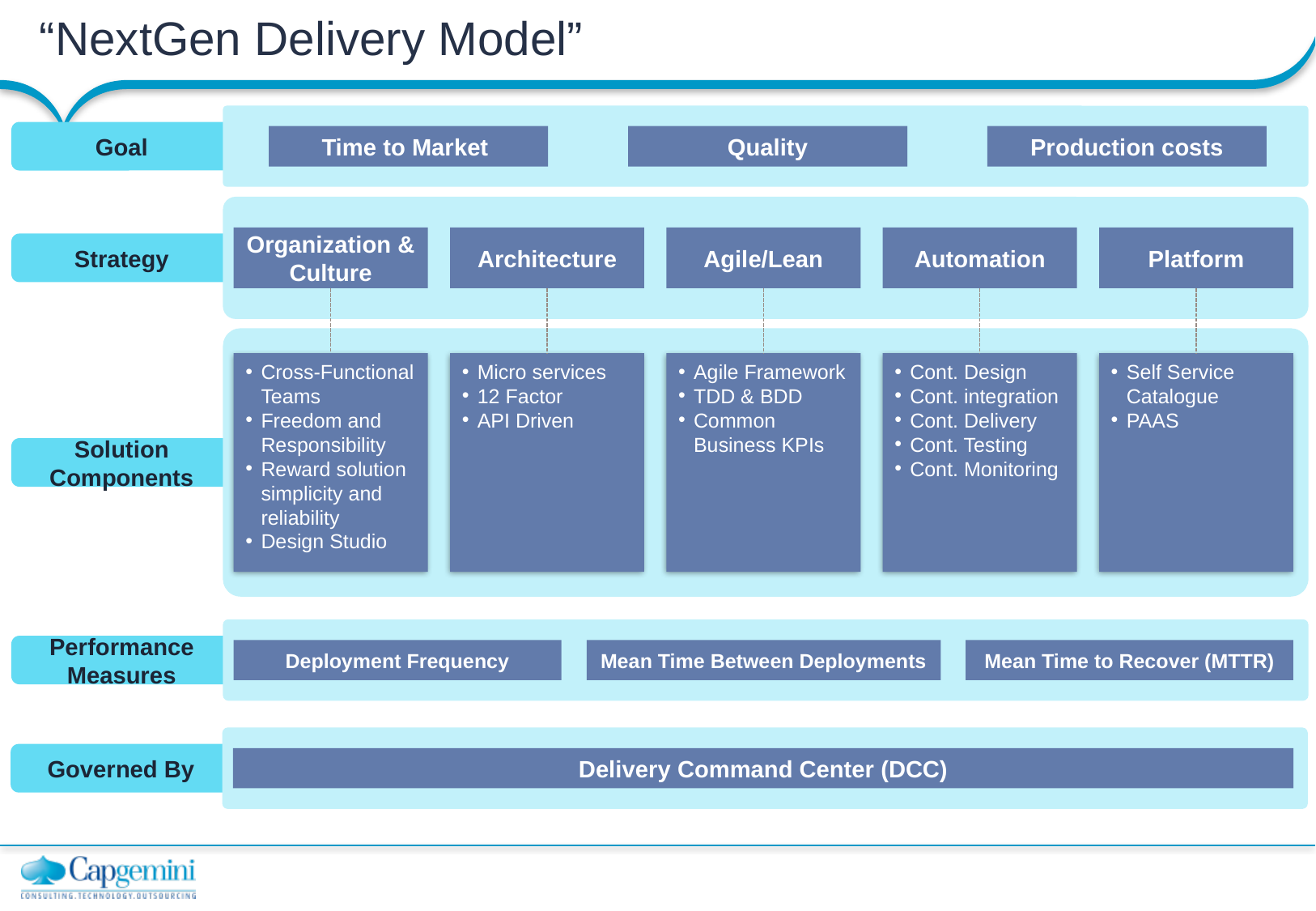

# “NextGen Delivery Model”

Goal
Time to Market
Quality
Production costs

Organization & Culture
Architecture
Agile/Lean
Automation
Platform
Strategy

Cross-Functional Teams
Freedom and Responsibility
Reward solution simplicity and reliability
Design Studio
Micro services
12 Factor
API Driven
Agile Framework
TDD & BDD
Common Business KPIs
Cont. Design
Cont. integration
Cont. Delivery
Cont. Testing
Cont. Monitoring
Self Service Catalogue
PAAS
Solution Components

Performance Measures
Deployment Frequency
Mean Time Between Deployments
Mean Time to Recover (MTTR)

Governed By
Delivery Command Center (DCC)